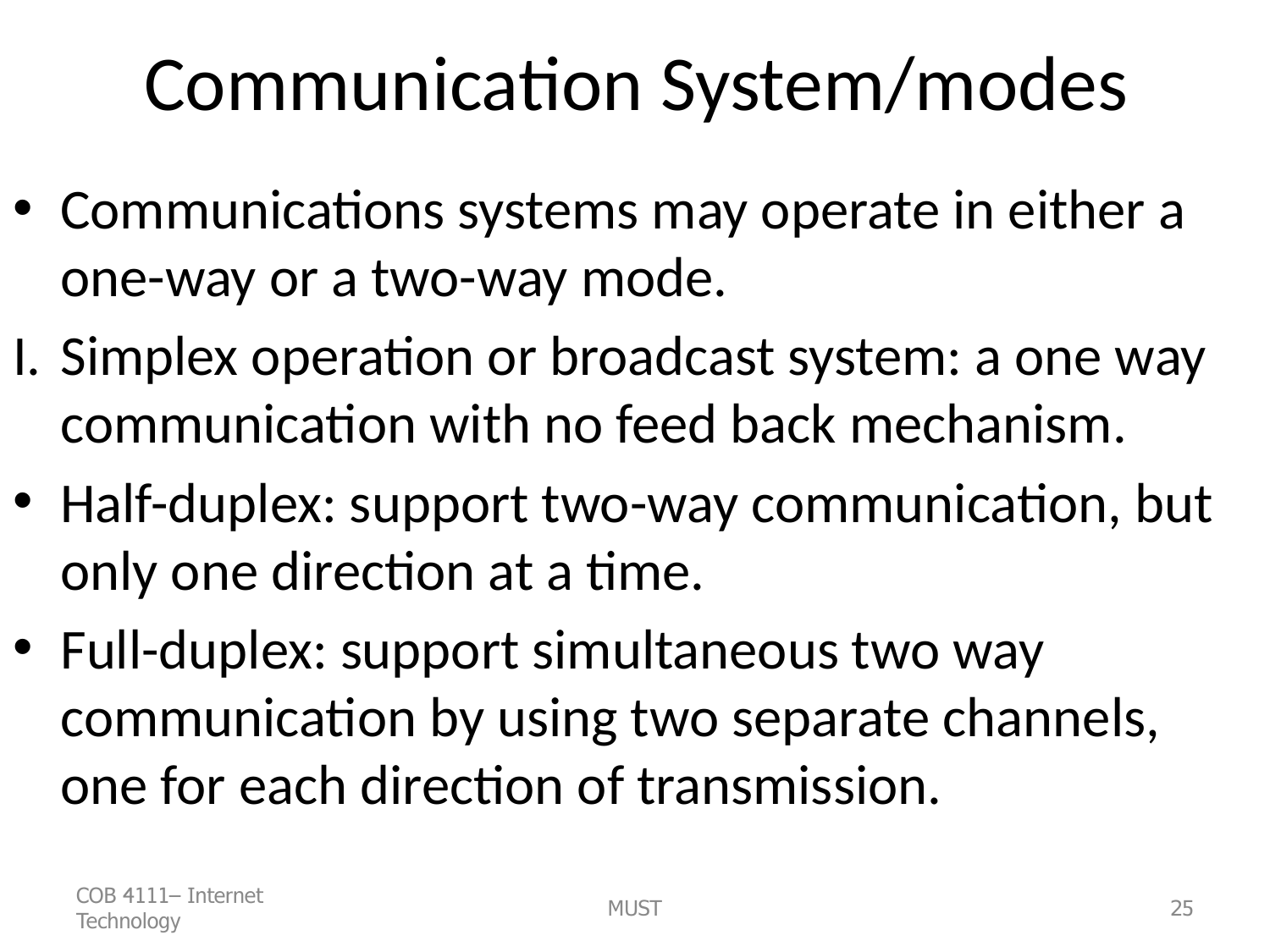

# Communication System/modes
Communications systems may operate in either a one-way or a two-way mode.
Simplex operation or broadcast system: a one way communication with no feed back mechanism.
Half-duplex: support two-way communication, but only one direction at a time.
Full-duplex: support simultaneous two way communication by using two separate channels, one for each direction of transmission.
COB 4111– Internet Technology
MUST
25